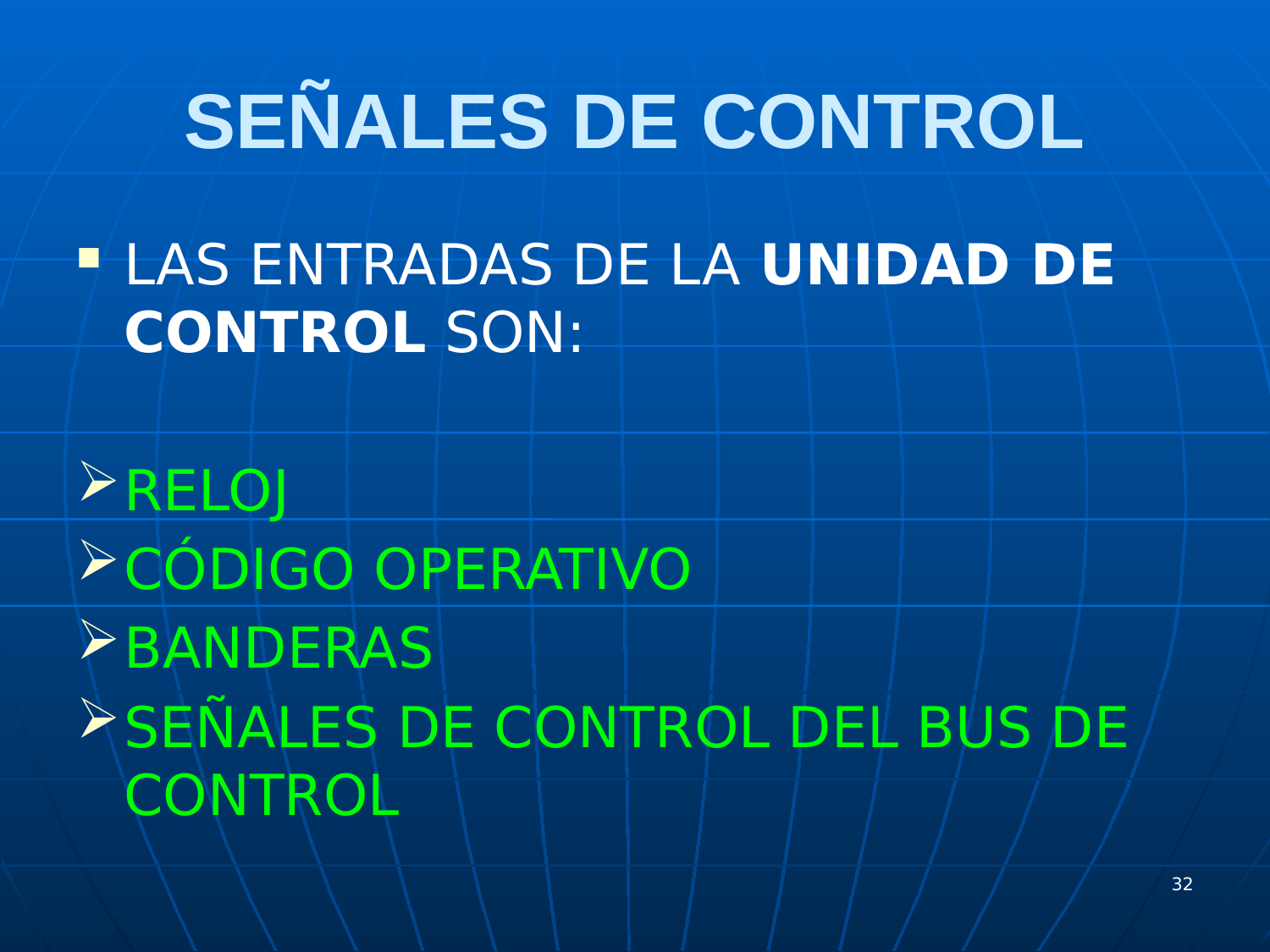

# SEÑALES DE CONTROL
LAS ENTRADAS DE LA UNIDAD DE CONTROL SON:

RELOJ
CÓDIGO OPERATIVO
BANDERAS
SEÑALES DE CONTROL DEL BUS DE CONTROL

32